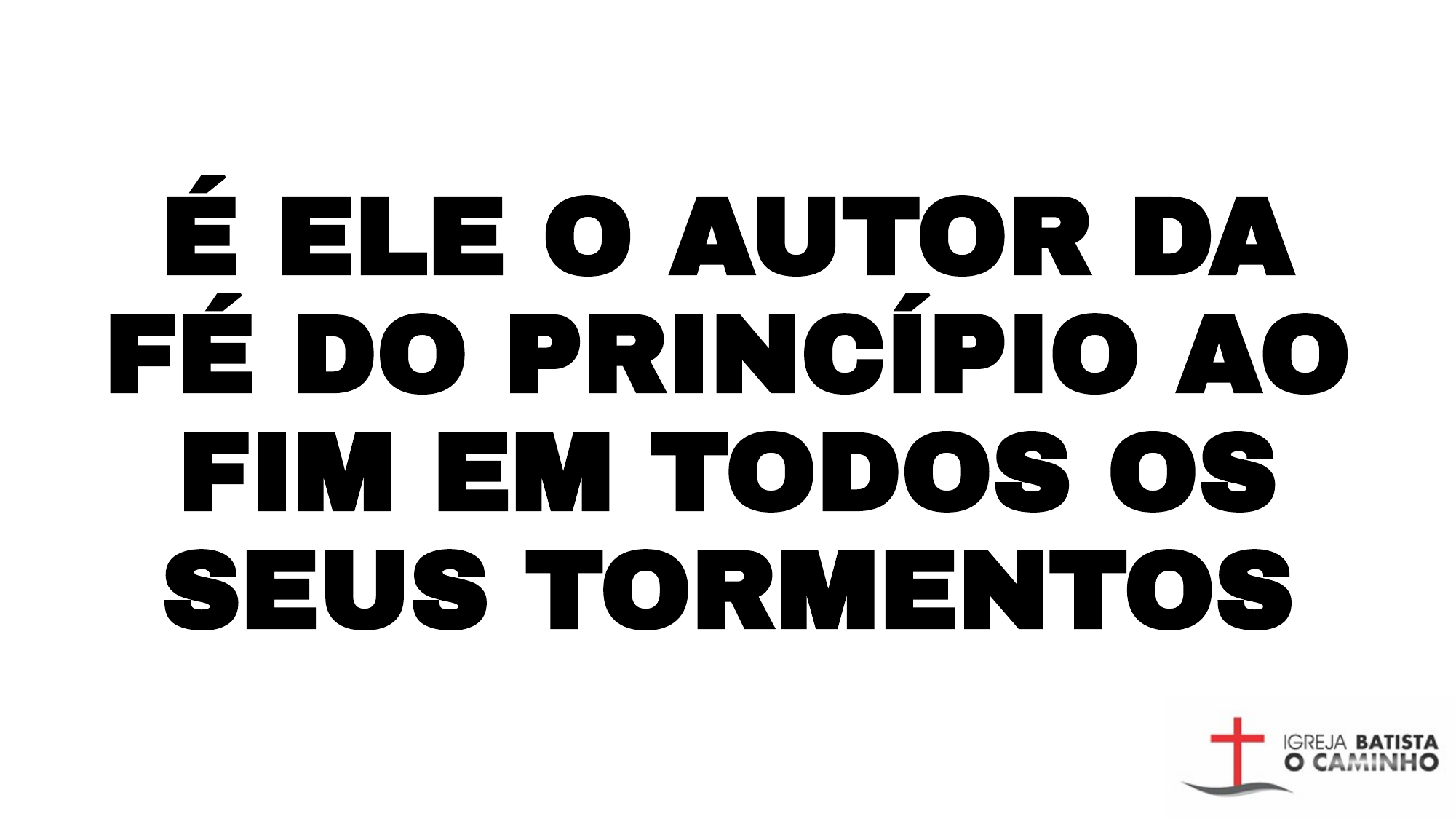

# É ELE O AUTOR DA FÉ DO PRINCÍPIO AO FIM EM TODOS OS SEUS TORMENTOS